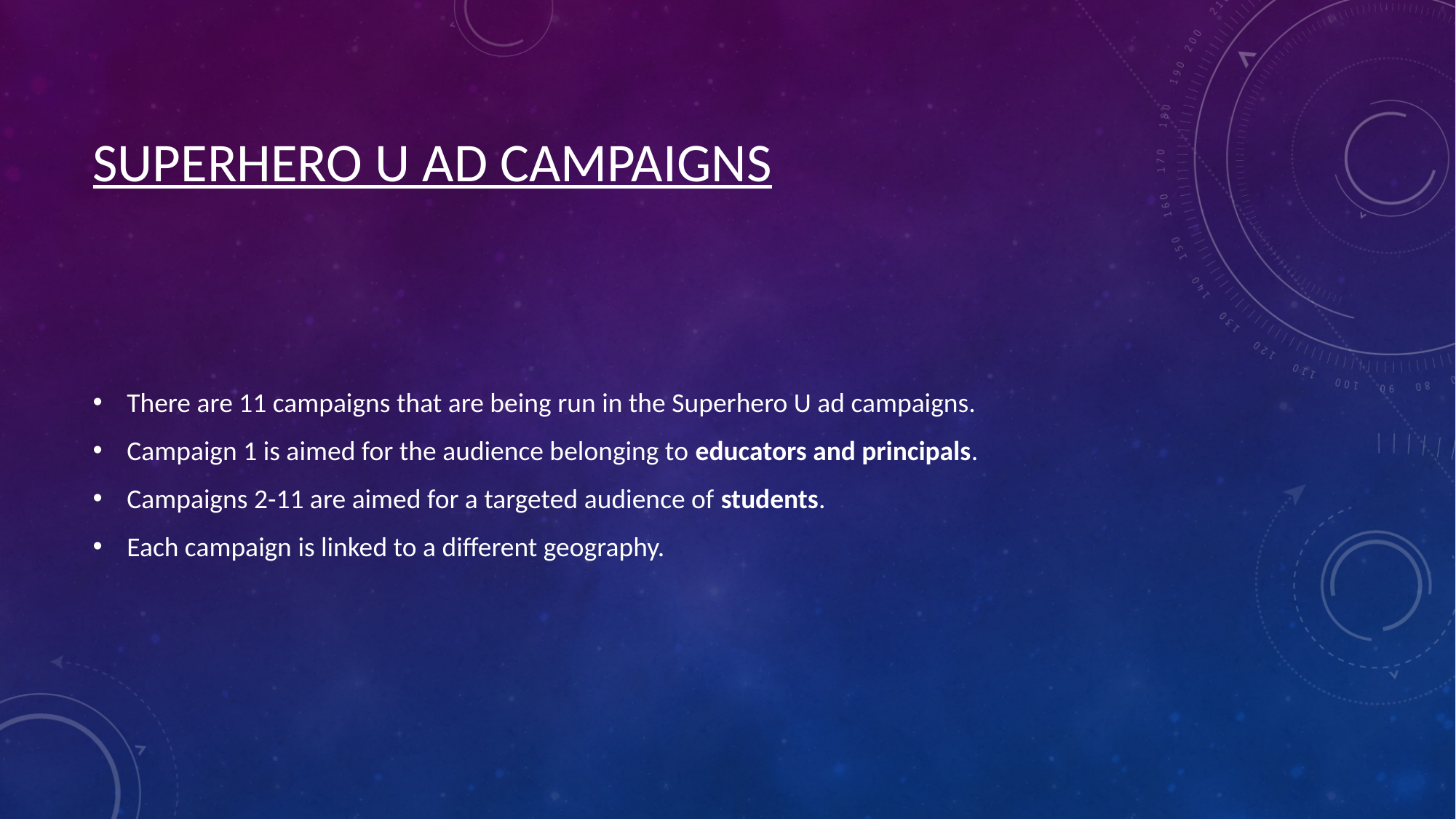

# Superhero u ad campaigns
There are 11 campaigns that are being run in the Superhero U ad campaigns.
Campaign 1 is aimed for the audience belonging to educators and principals.
Campaigns 2-11 are aimed for a targeted audience of students.
Each campaign is linked to a different geography.